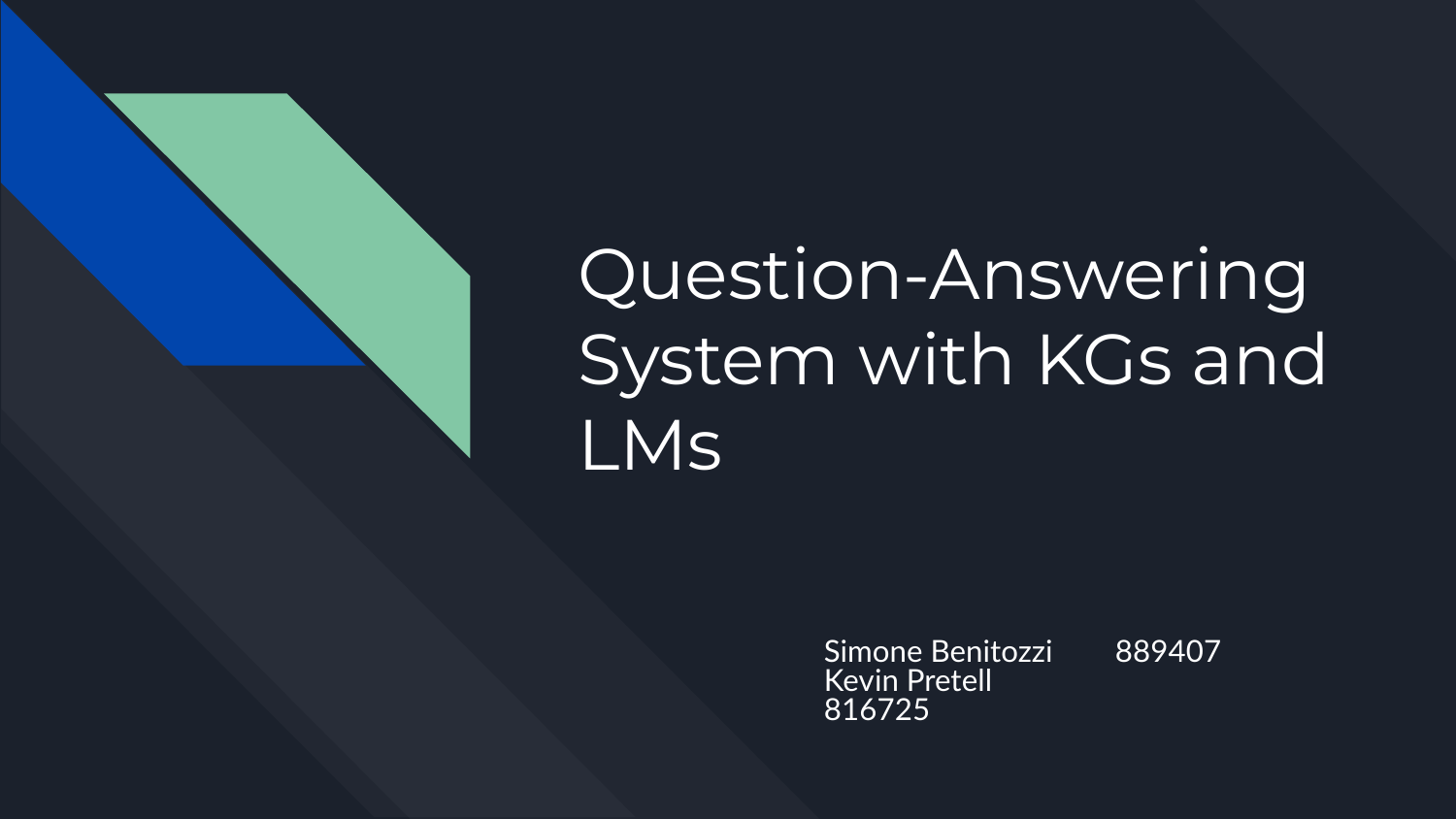

# Question-Answering System with KGs and LMs
Simone Benitozzi	889407
Kevin Pretell 		816725